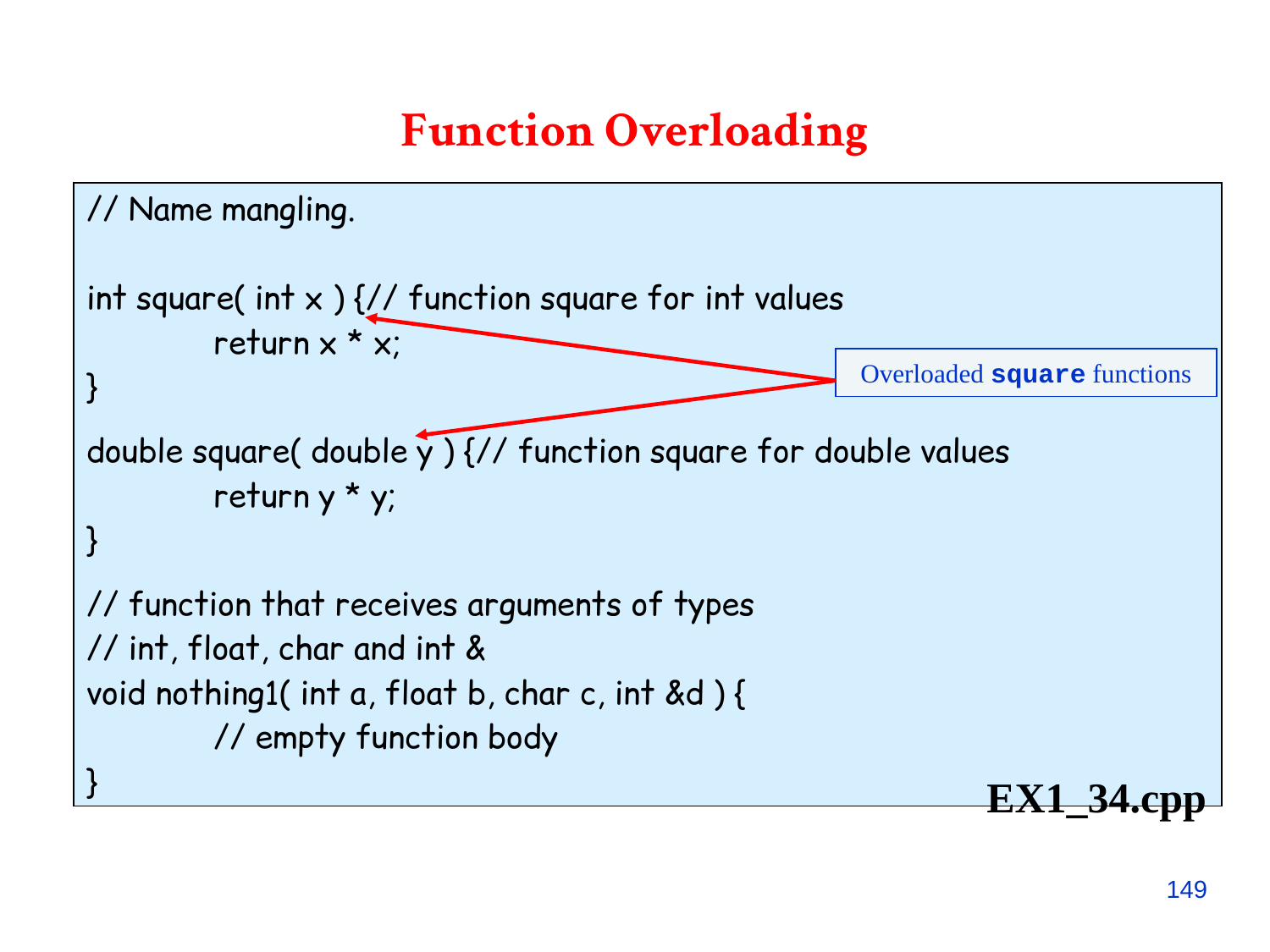

Function Overloading
// Name mangling.

int square( int x ) {// function square for int values
	return x * x;
}

double square( double y ) {// function square for double values
	return y * y;
}

// function that receives arguments of types
// int, float, char and int &
void nothing1( int a, float b, char c, int &d ) {
	// empty function body
}

Overloaded square functions

EX1_34.cpp
149